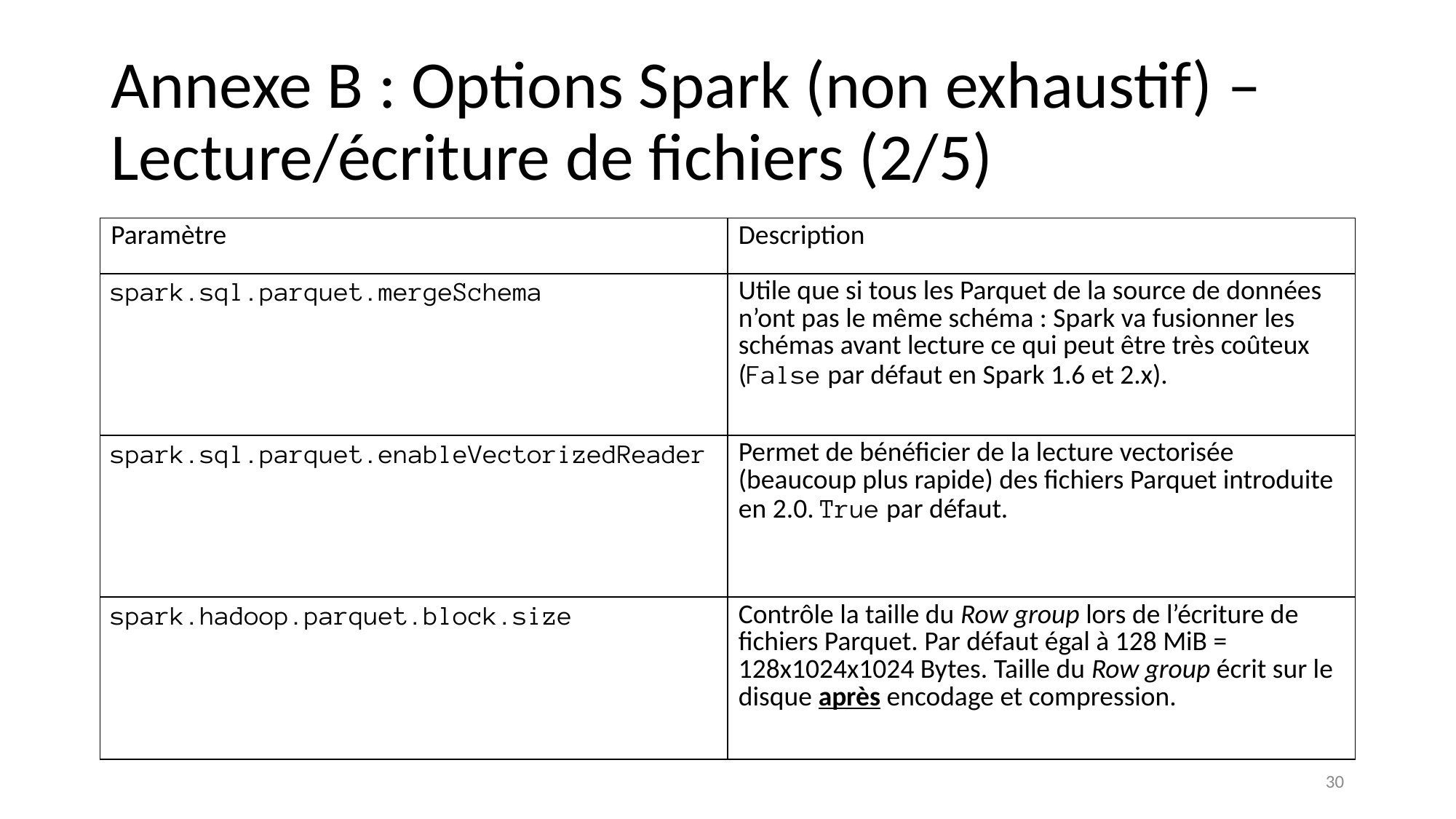

# Annexe B : Options Spark (non exhaustif) – Lecture/écriture de fichiers (2/5)
| Paramètre | Description |
| --- | --- |
| spark.sql.parquet.mergeSchema | Utile que si tous les Parquet de la source de données n’ont pas le même schéma : Spark va fusionner les schémas avant lecture ce qui peut être très coûteux (False par défaut en Spark 1.6 et 2.x). |
| spark.sql.parquet.enableVectorizedReader | Permet de bénéficier de la lecture vectorisée (beaucoup plus rapide) des fichiers Parquet introduite en 2.0. True par défaut. |
| spark.hadoop.parquet.block.size | Contrôle la taille du Row group lors de l’écriture de fichiers Parquet. Par défaut égal à 128 MiB = 128x1024x1024 Bytes. Taille du Row group écrit sur le disque après encodage et compression. |
30